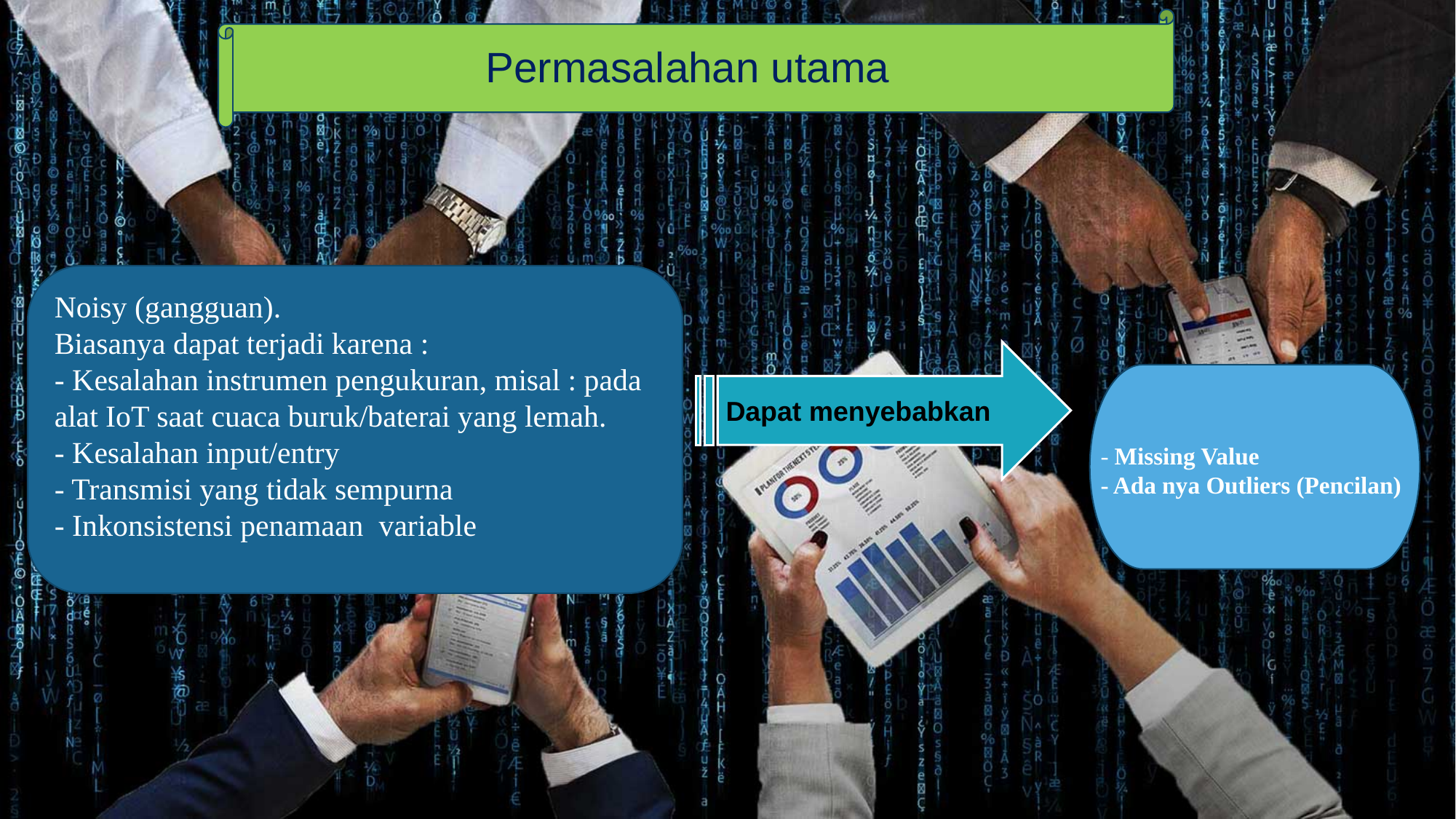

Permasalahan utama
Noisy (gangguan).
Biasanya dapat terjadi karena :
- Kesalahan instrumen pengukuran, misal : pada alat IoT saat cuaca buruk/baterai yang lemah.
- Kesalahan input/entry
- Transmisi yang tidak sempurna
- Inkonsistensi penamaan  variable

Dapat menyebabkan
- Missing Value
- Ada nya Outliers (Pencilan)